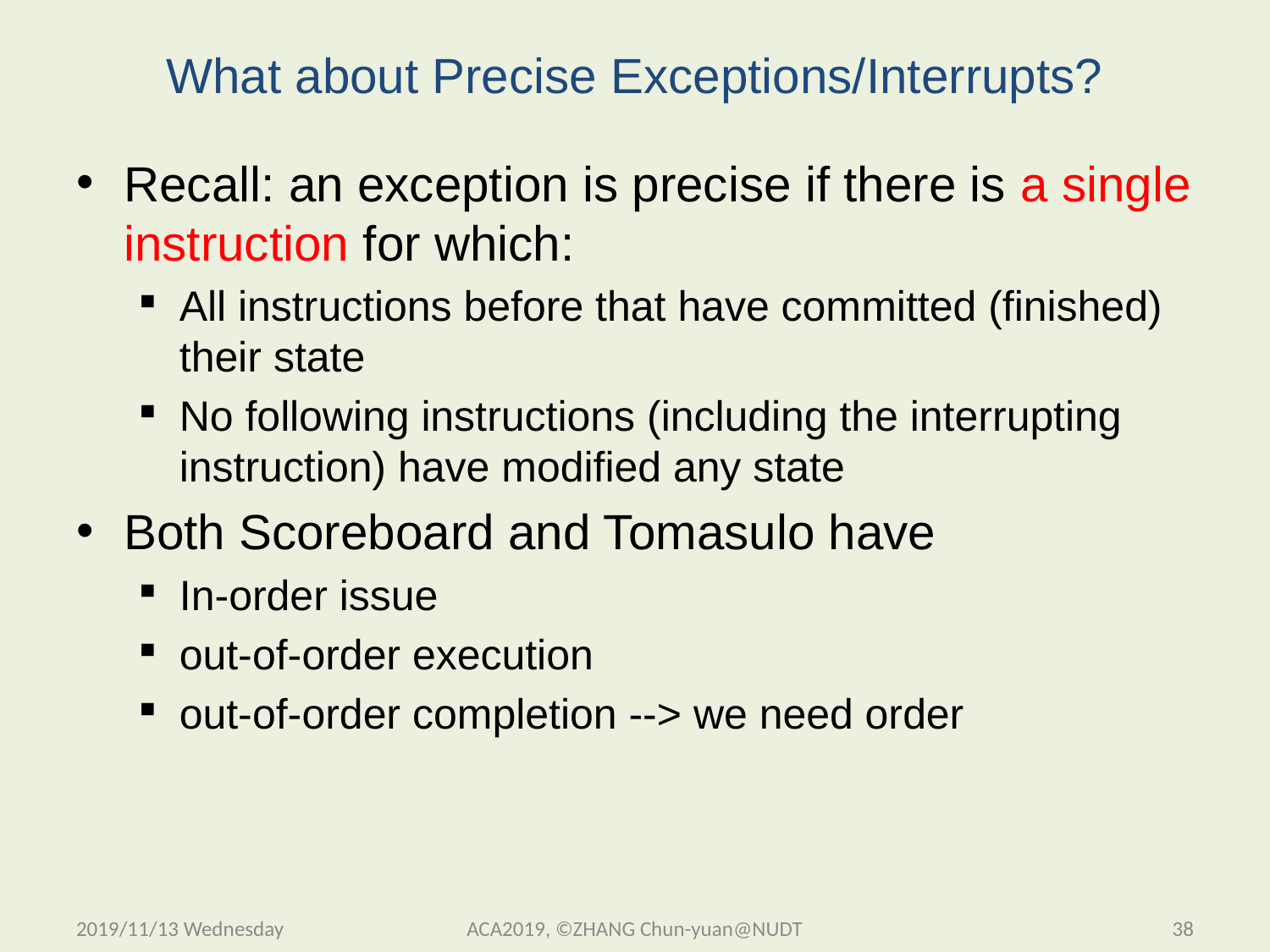

# What about Precise Exceptions/Interrupts?
Recall: an exception is precise if there is a single instruction for which:
All instructions before that have committed (finished) their state
No following instructions (including the interrupting instruction) have modified any state
Both Scoreboard and Tomasulo have
In-order issue
out-of-order execution
out-of-order completion --> we need order
2019/11/13 Wednesday
ACA2019, ©ZHANG Chun-yuan@NUDT
38